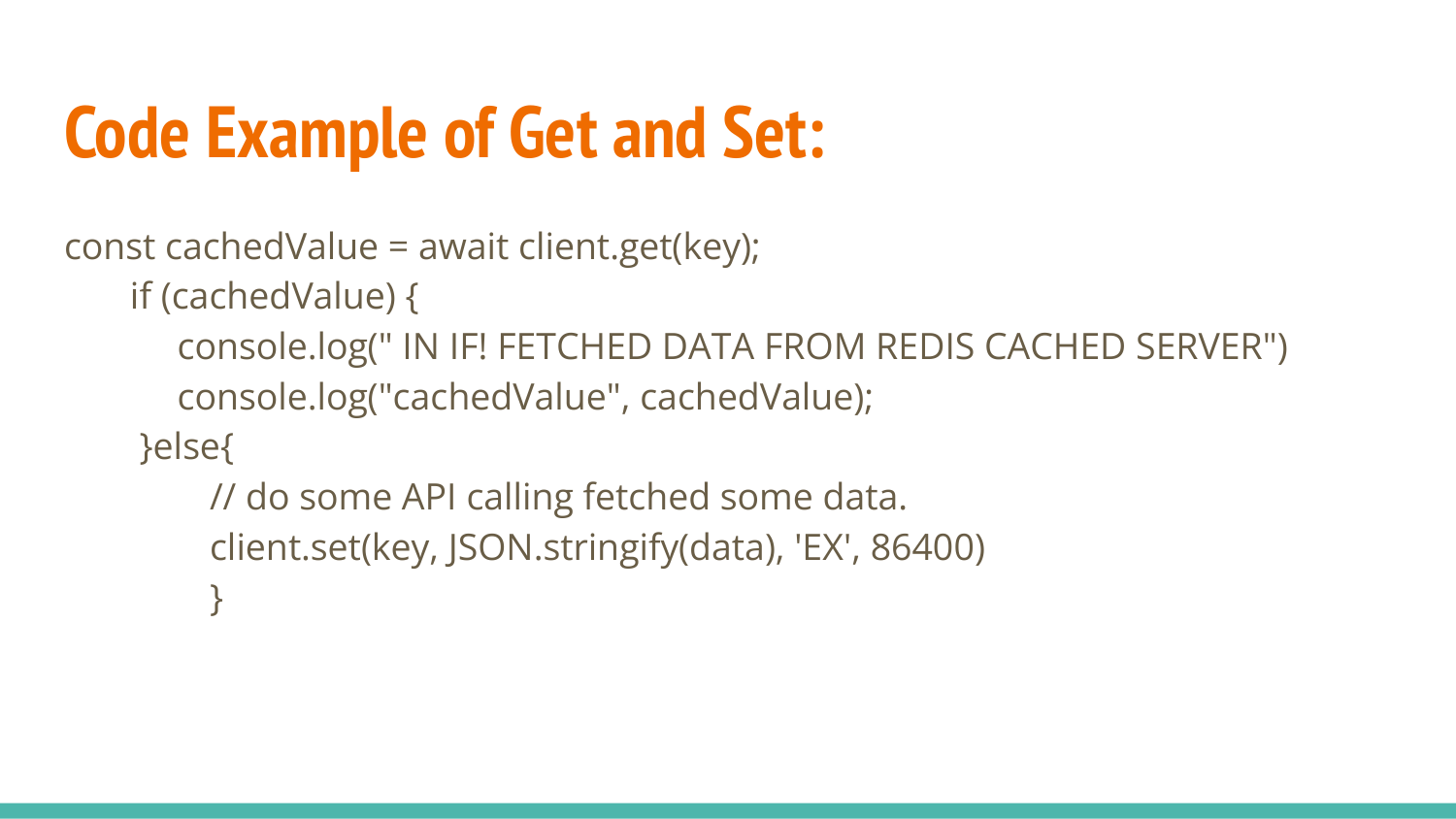

# Code Example of Get and Set:
const cachedValue = await client.get(key);
       if (cachedValue) {
            console.log(" IN IF! FETCHED DATA FROM REDIS CACHED SERVER")
            console.log("cachedValue", cachedValue);
        }else{
	// do some API calling fetched some data.
	client.set(key, JSON.stringify(data), 'EX', 86400)
	}